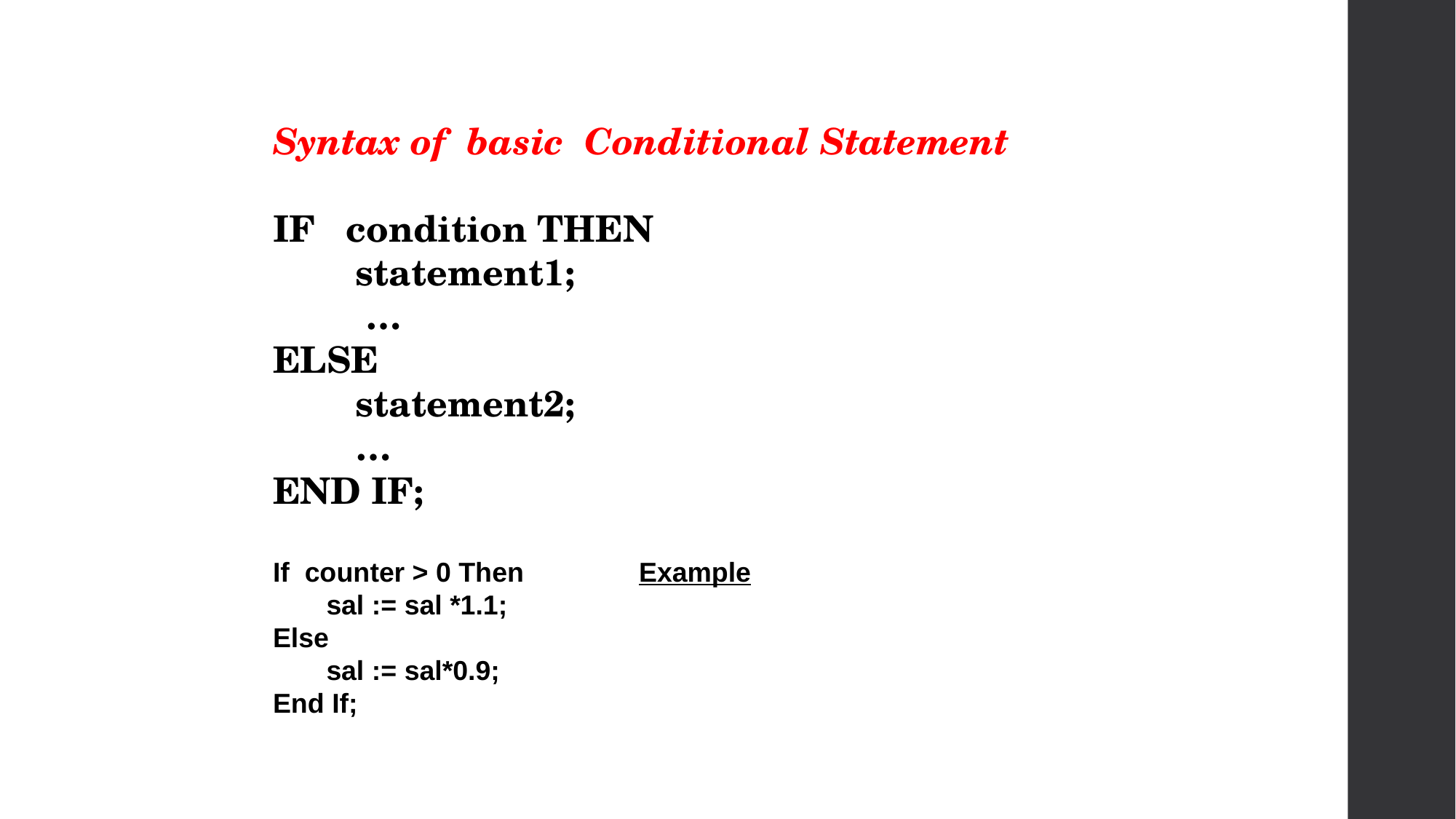

Syntax of  basic  Conditional Statement

IF   condition THEN
        statement1;
         …
ELSE
        statement2;
        …
END IF;

If  counter > 0 Then               Example
       sal := sal *1.1;
Else
       sal := sal*0.9;
End If;